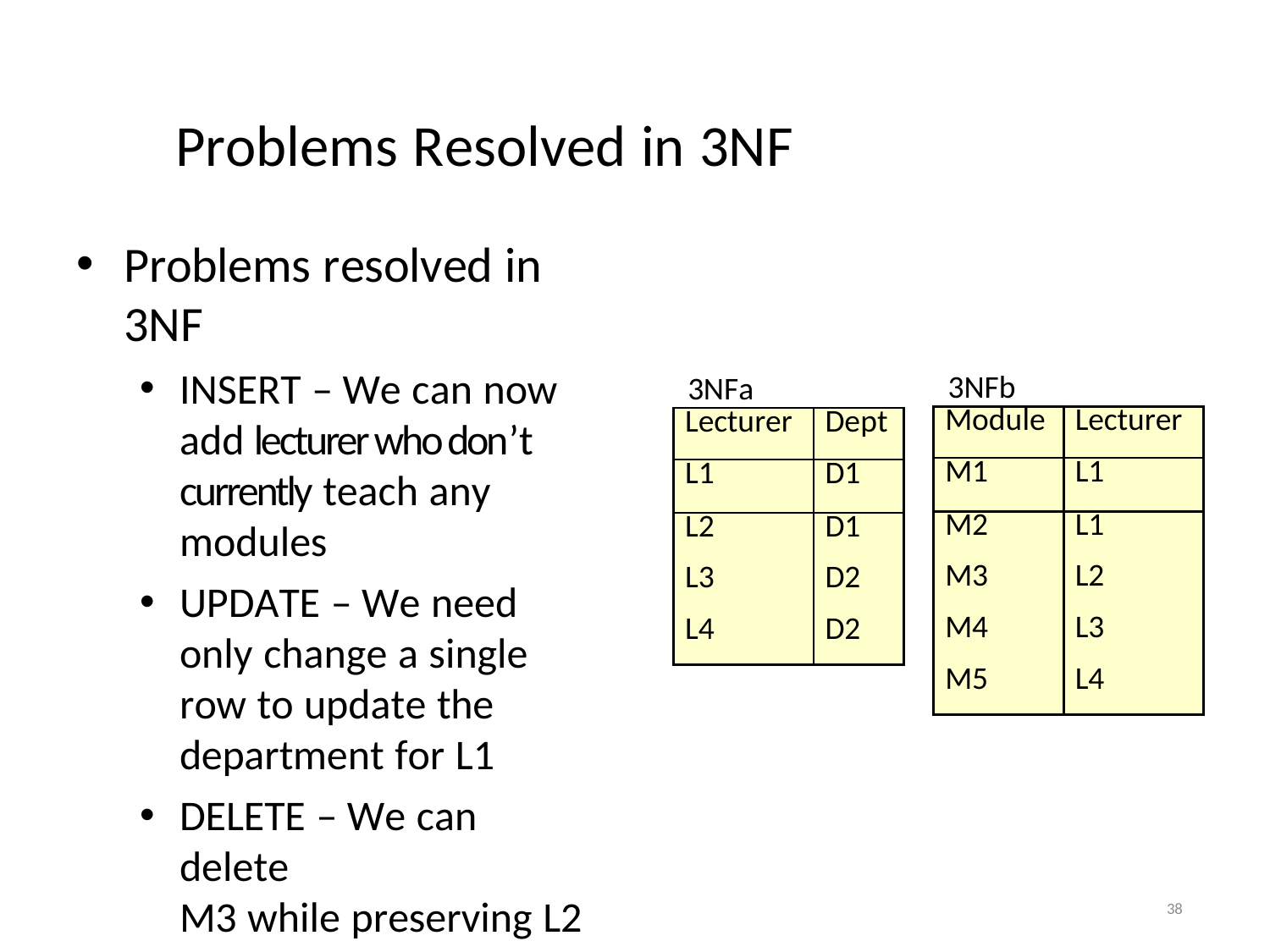

# Problems Resolved in 3NF
Problems resolved in
3NF
INSERT – We can now add lecturer who don’t currently teach any modules
UPDATE – We need only change a single row to update the department for L1
DELETE – We can delete
M3 while preserving L2
3NFb
3NFa
| Module | Lecturer |
| --- | --- |
| M1 | L1 |
| M2 | L1 |
| M3 | L2 |
| M4 | L3 |
| M5 | L4 |
| Lecturer | Dept |
| --- | --- |
| L1 | D1 |
| L2 | D1 |
| L3 | D2 |
| L4 | D2 |
38